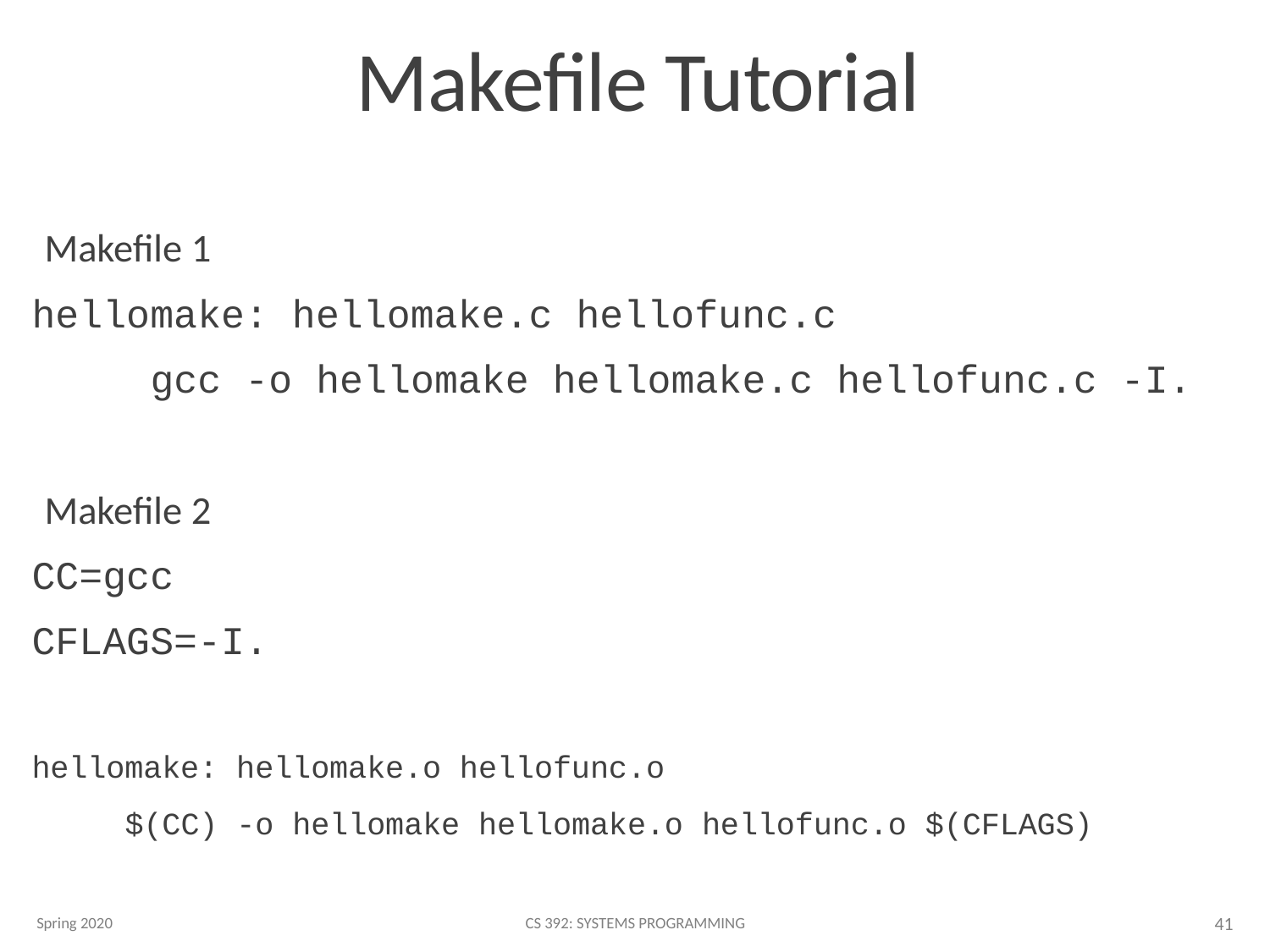

# Makefile Tutorial
Makefile 1
hellomake: hellomake.c hellofunc.c
     gcc -o hellomake hellomake.c hellofunc.c -I.

Makefile 2
CC=gcc
CFLAGS=-I.

hellomake: hellomake.o hellofunc.o
     $(CC) -o hellomake hellomake.o hellofunc.o $(CFLAGS)
Spring 2020
CS 392: Systems Programming
41